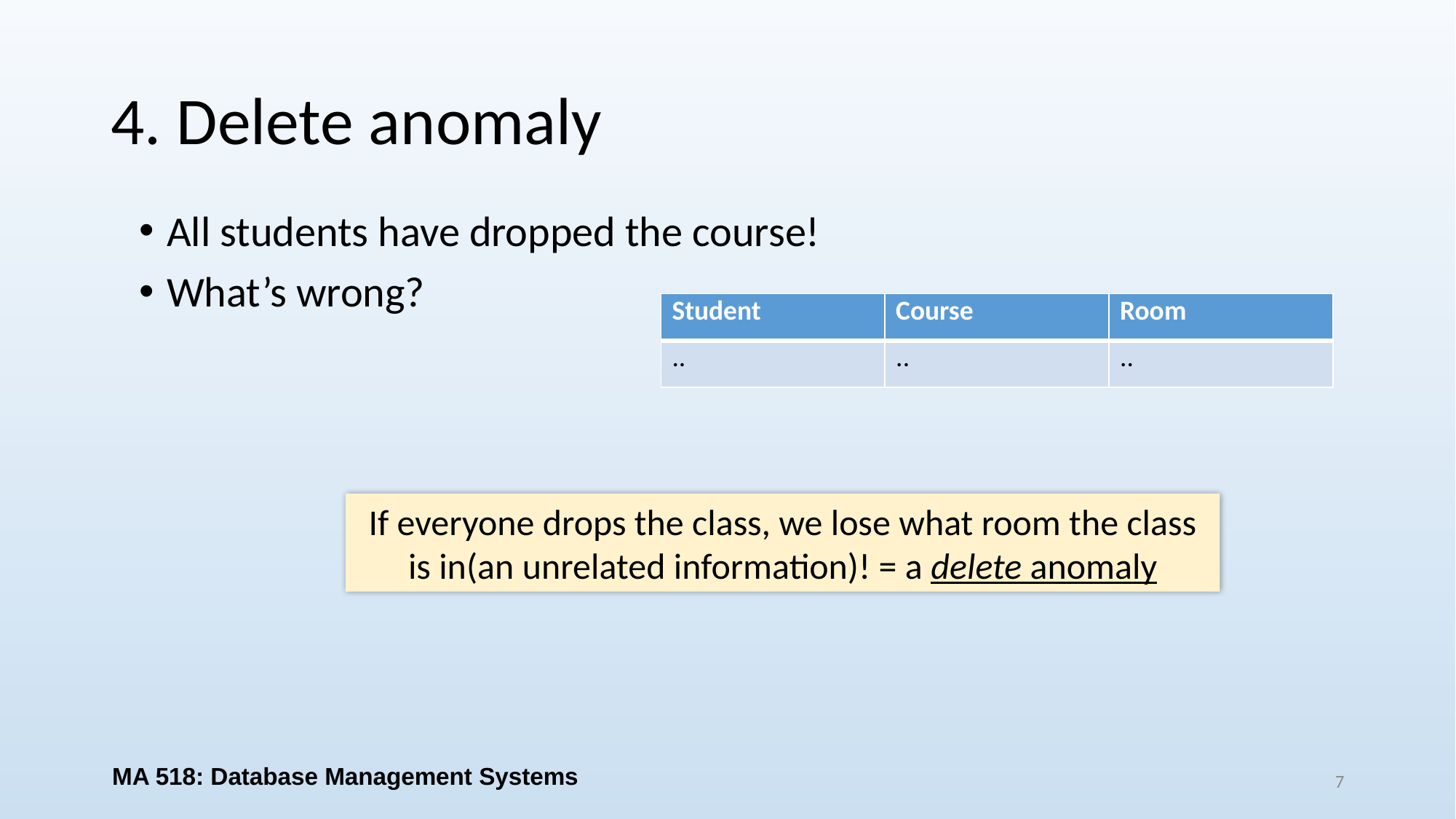

# 4. Delete anomaly
All students have dropped the course!
What’s wrong?

| Student | Course | Room |
| --- | --- | --- |
| .. | .. | .. |
If everyone drops the class, we lose what room the class is in(an unrelated information)! = a delete anomaly
MA 518: Database Management Systems
7